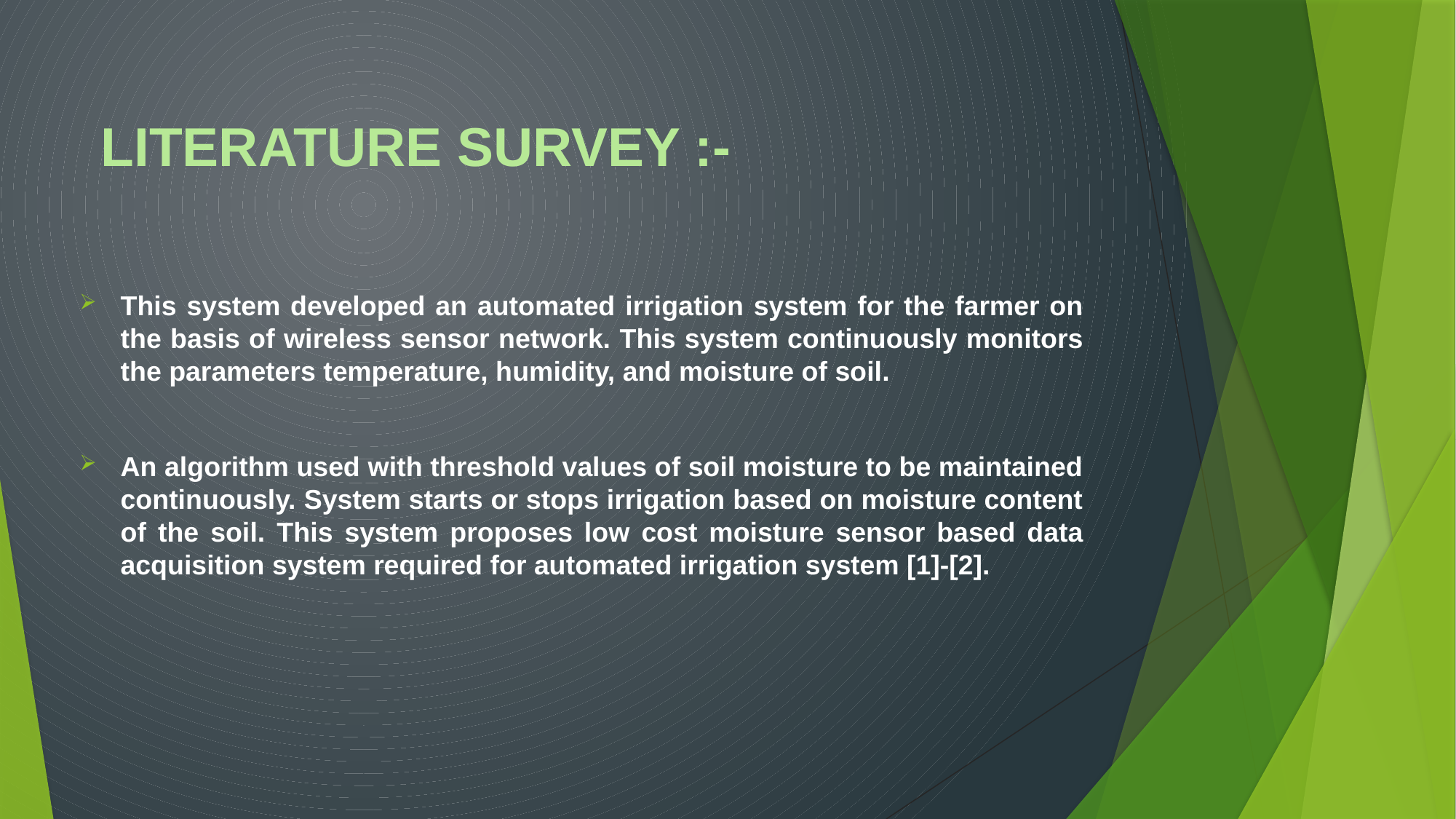

# LITERATURE SURVEY :-
This system developed an automated irrigation system for the farmer on the basis of wireless sensor network. This system continuously monitors the parameters temperature, humidity, and moisture of soil.

An algorithm used with threshold values of soil moisture to be maintained continuously. System starts or stops irrigation based on moisture content of the soil. This system proposes low cost moisture sensor based data acquisition system required for automated irrigation system [1]-[2].